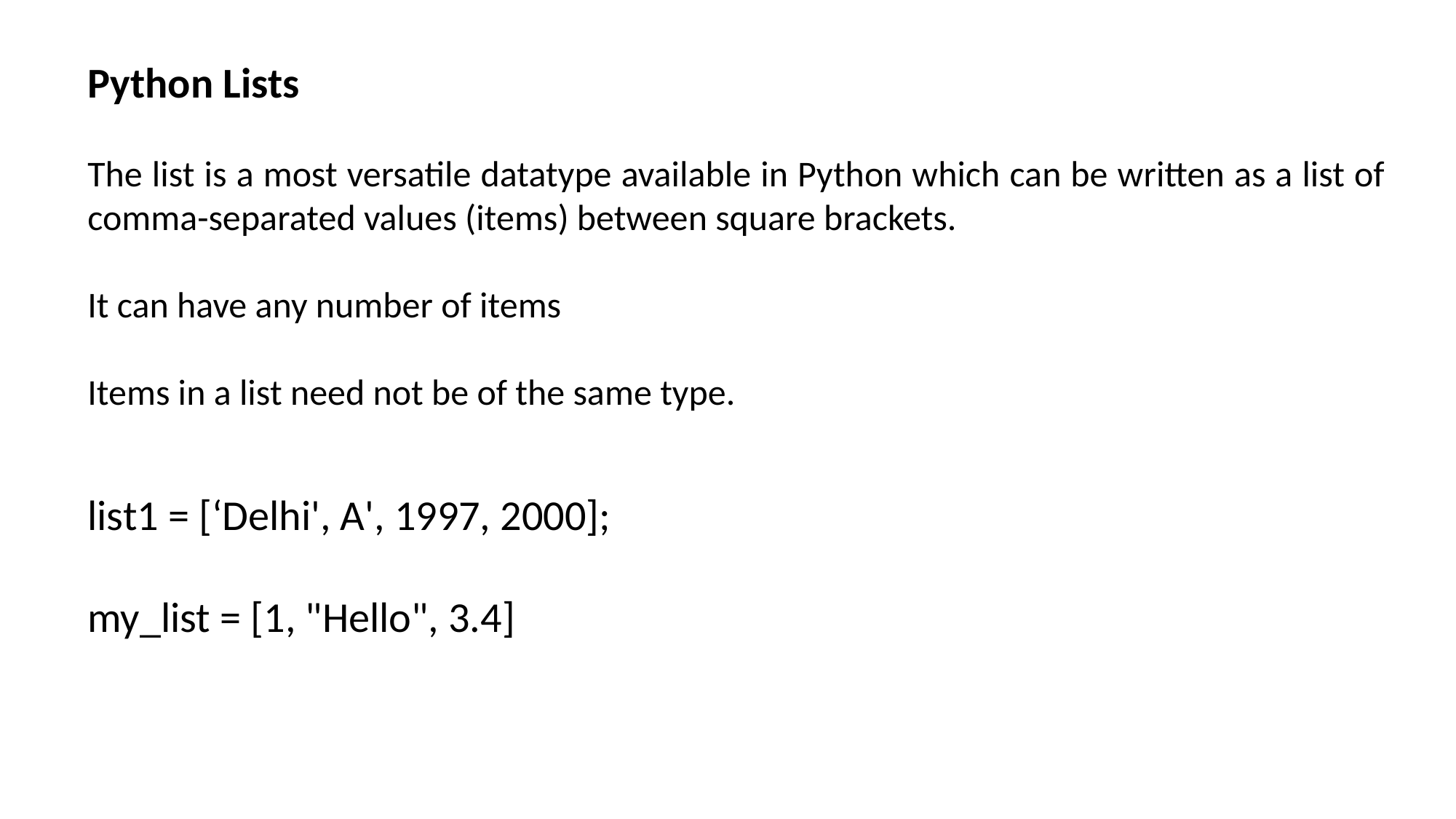

Python Lists

The list is a most versatile datatype available in Python which can be written as a list of comma-separated values (items) between square brackets.

It can have any number of items

Items in a list need not be of the same type.
list1 = [‘Delhi', A', 1997, 2000];

my_list = [1, "Hello", 3.4]